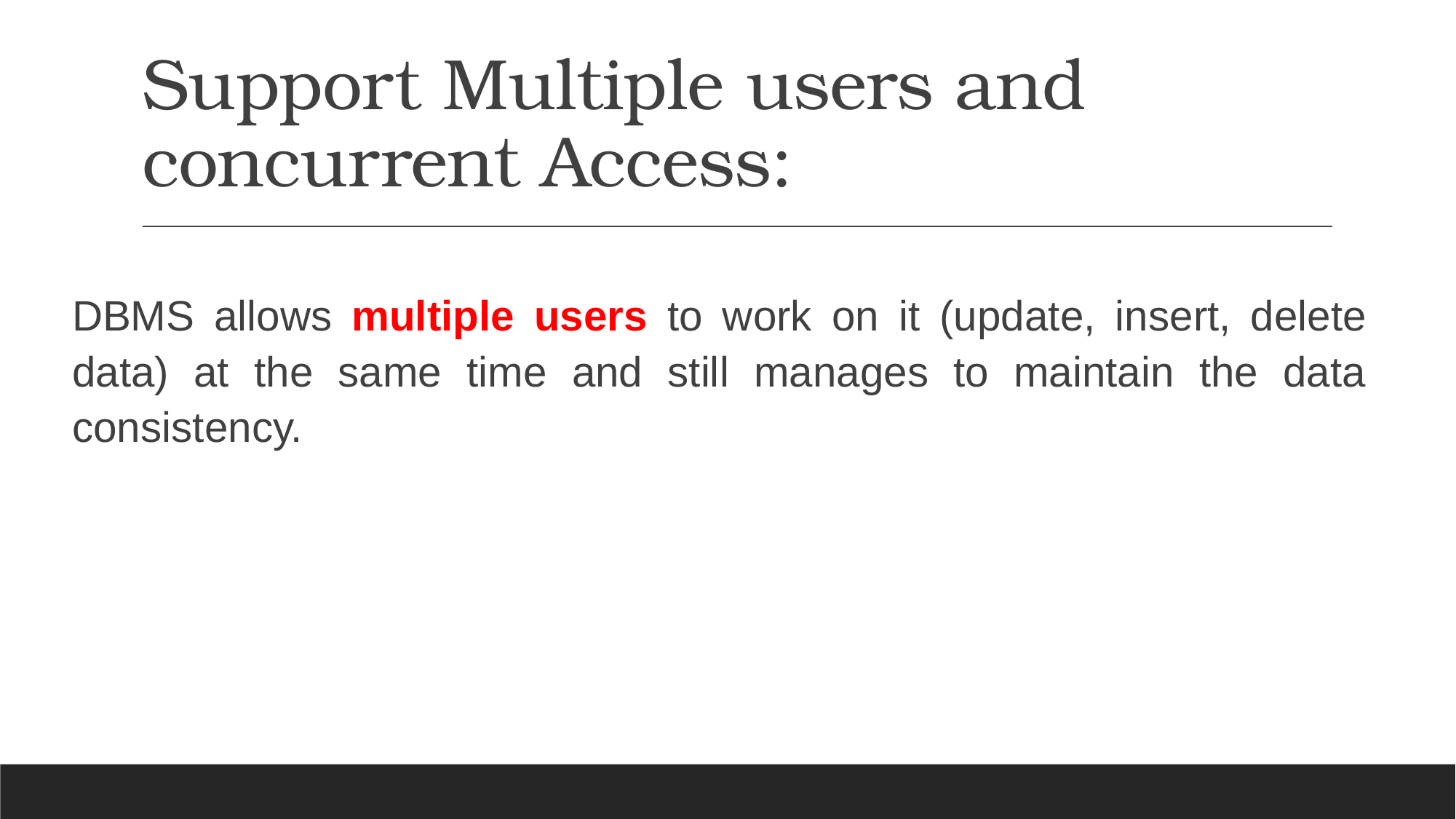

# Support Multiple users and concurrent Access:
DBMS allows multiple users to work on it (update, insert, delete data) at the same time and still manages to maintain the data consistency.